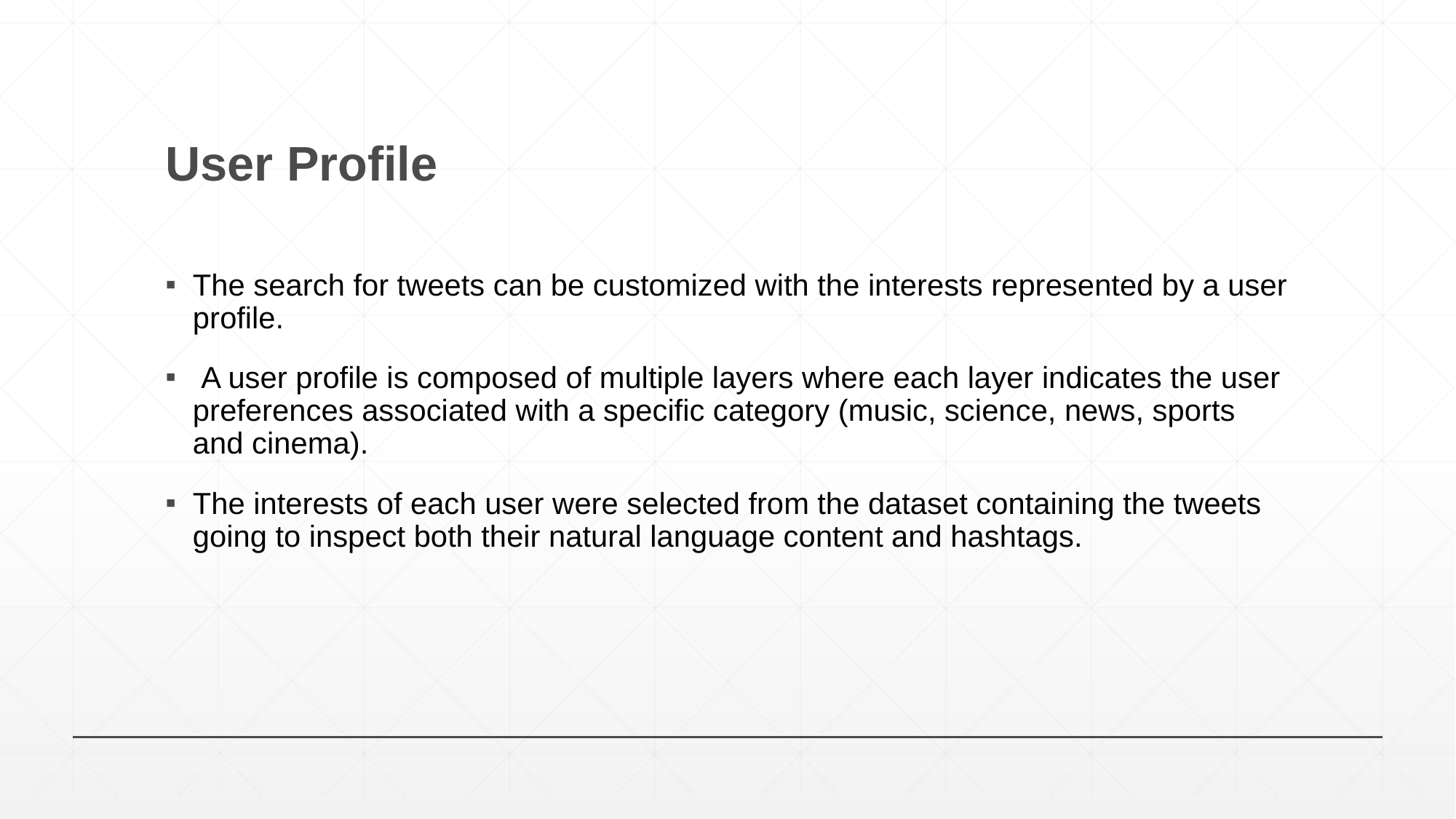

# User Profile
The search for tweets can be customized with the interests represented by a user profile.
 A user profile is composed of multiple layers where each layer indicates the user preferences associated with a specific category (music, science, news, sports and cinema).
The interests of each user were selected from the dataset containing the tweets going to inspect both their natural language content and hashtags.